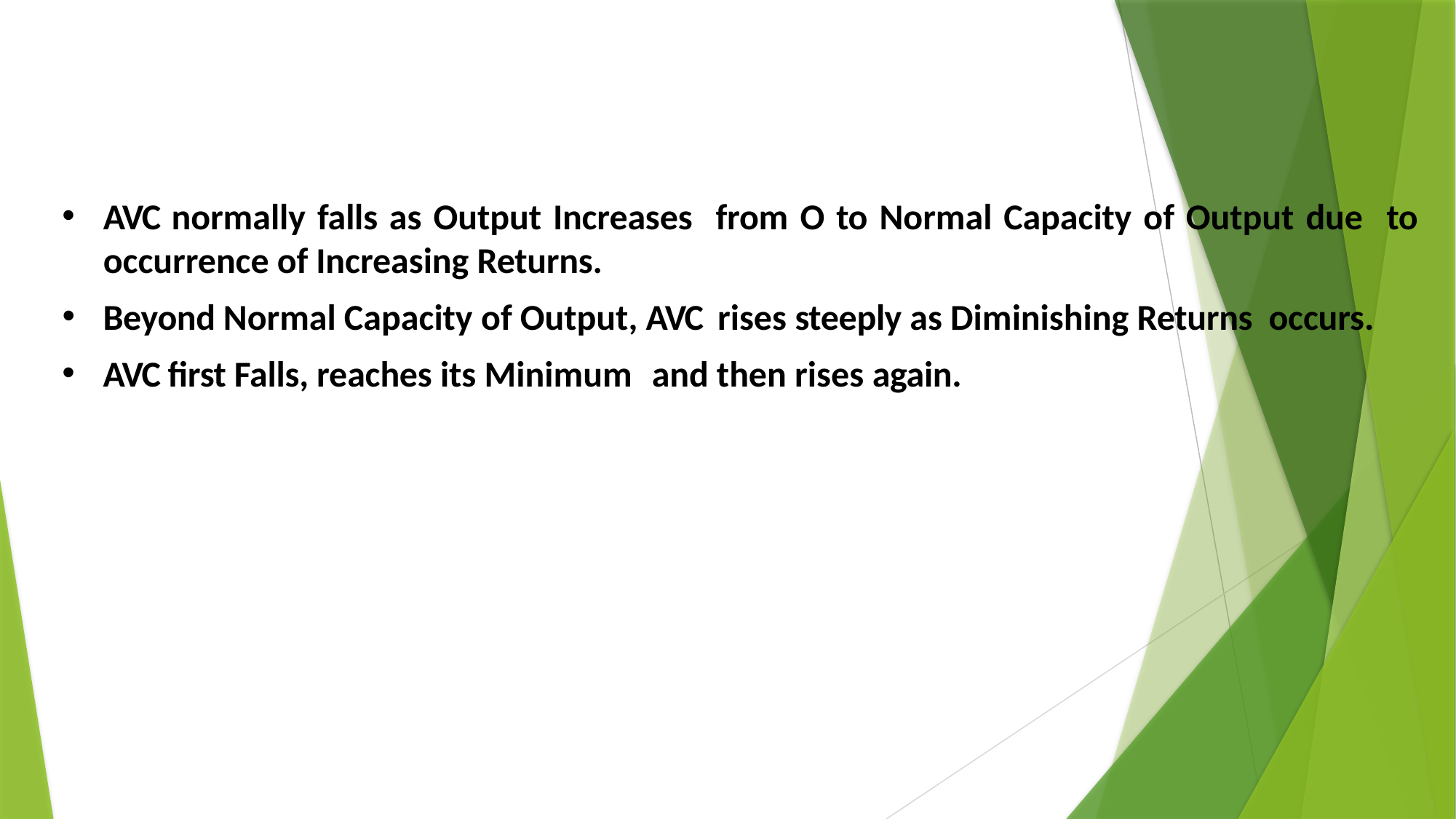

AVC normally falls as Output Increases  from O to Normal Capacity of Output due  to occurrence of Increasing Returns.
Beyond Normal Capacity of Output, AVC  rises steeply as Diminishing Returns  occurs.
AVC first Falls, reaches its Minimum and then rises again.